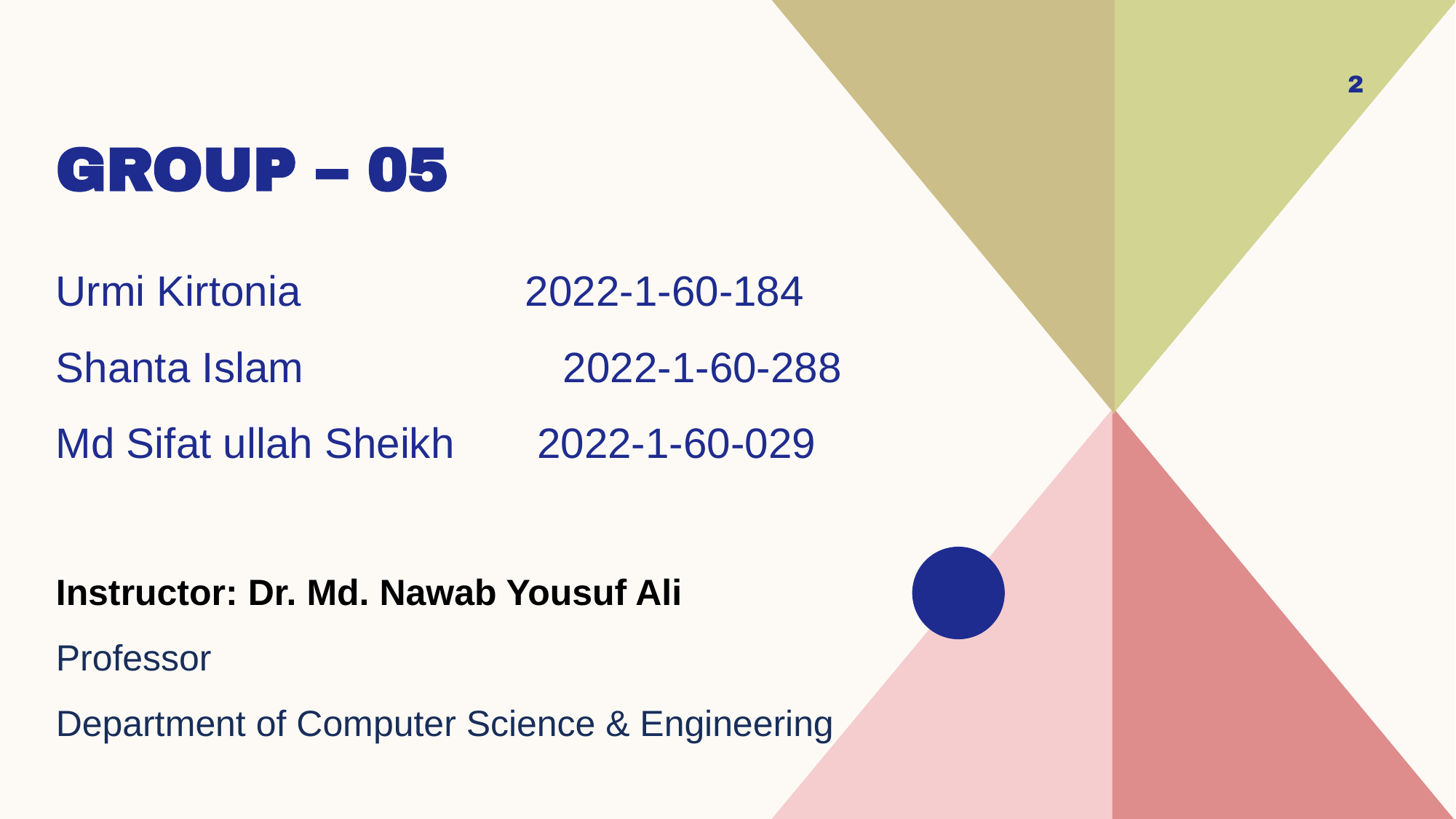

# Group – 05
2
Urmi Kirtonia                   2022-1-60-184
Shanta Islam                      2022-1-60-288
Md Sifat ullah Sheikh       2022-1-60-029

Instructor: Dr. Md. Nawab Yousuf Ali
Professor
Department of Computer Science & Engineering